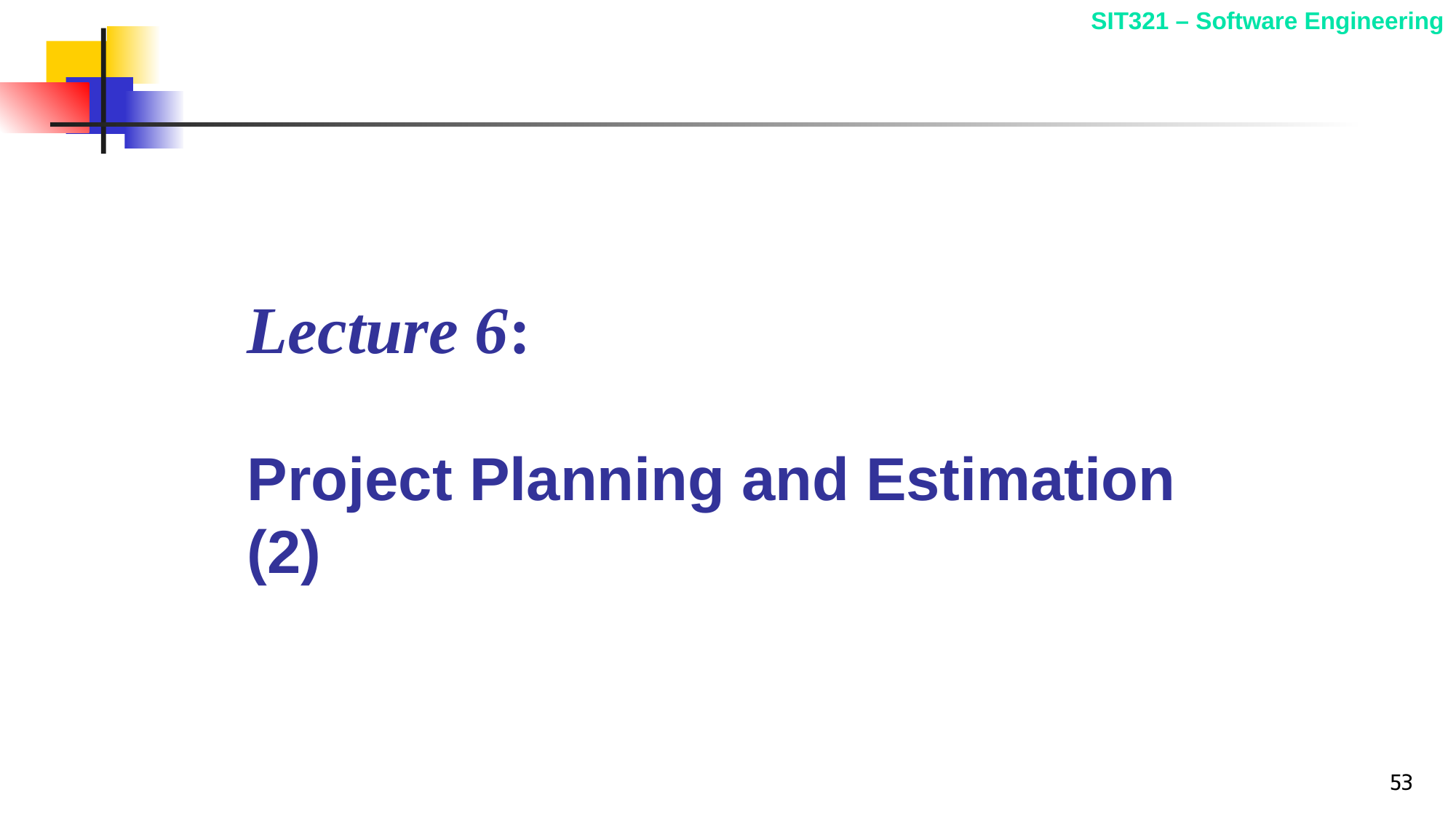

# Lecture 6: Project Planning and Estimation (2)
53